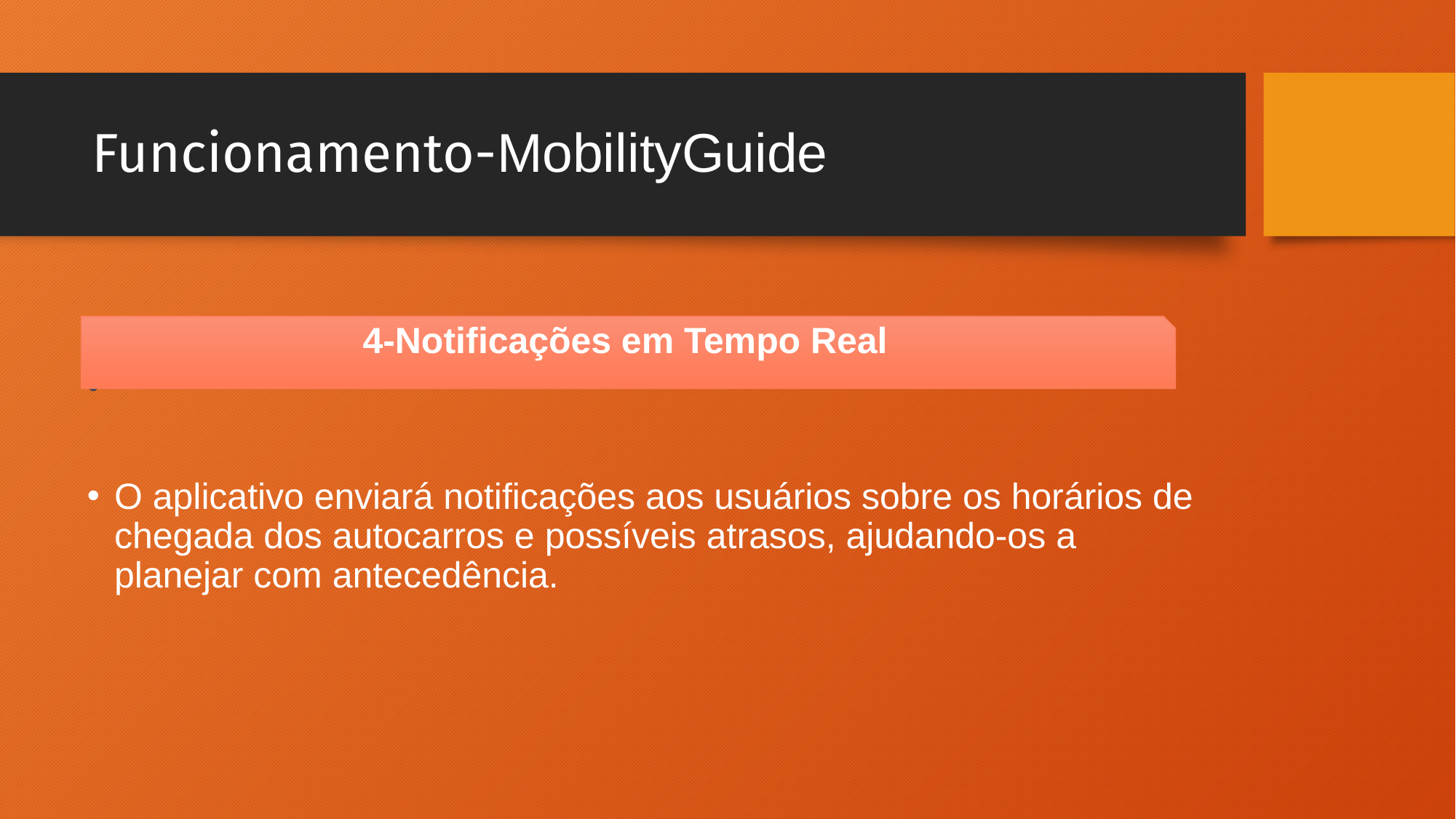

# Funcionamento-MobilityGuide

O aplicativo enviará notificações aos usuários sobre os horários de chegada dos autocarros e possíveis atrasos, ajudando-os a planejar com antecedência.
4-Notificações em Tempo Real